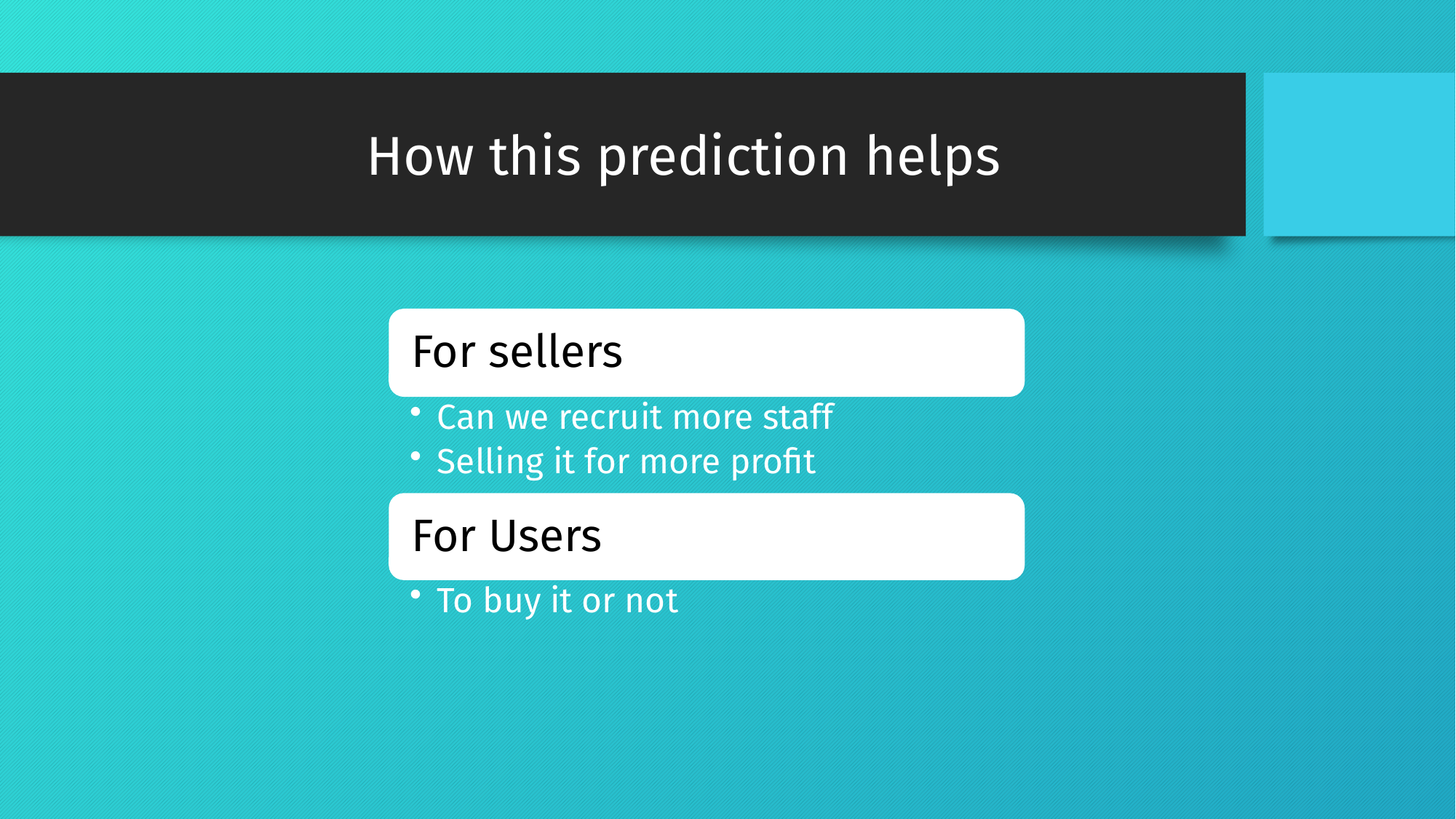

# How this prediction helps
For sellers
Can we recruit more staff
Selling it for more profit
For Users
To buy it or not